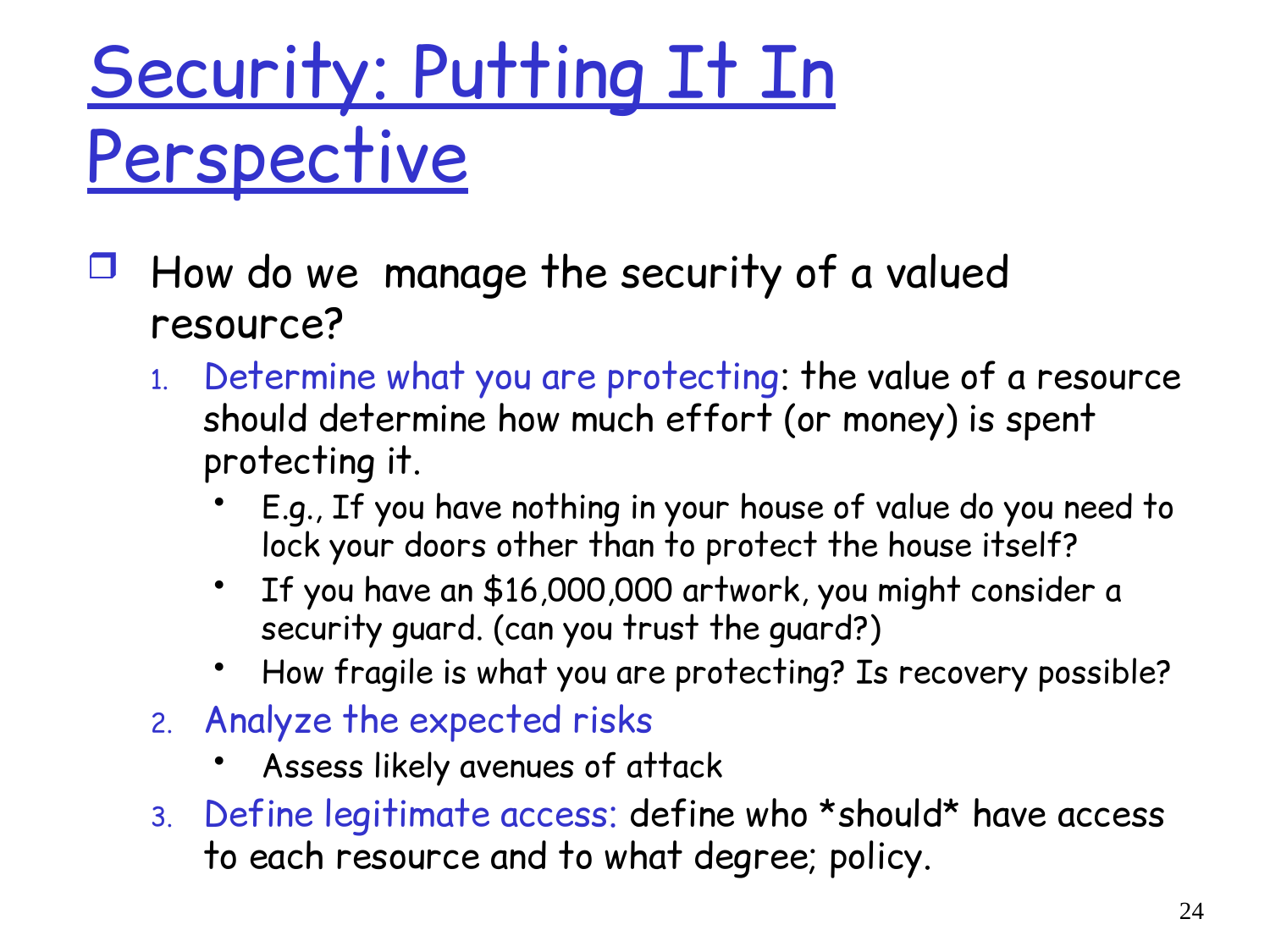

# Security: Putting It In Perspective
How do we  manage the security of a valued resource?
Determine what you are protecting: the value of a resource should determine how much effort (or money) is spent protecting it.
E.g., If you have nothing in your house of value do you need to lock your doors other than to protect the house itself?
If you have an $16,000,000 artwork, you might consider a security guard. (can you trust the guard?)
How fragile is what you are protecting? Is recovery possible?
Analyze the expected risks
Assess likely avenues of attack
Define legitimate access: define who *should* have access to each resource and to what degree; policy.

24